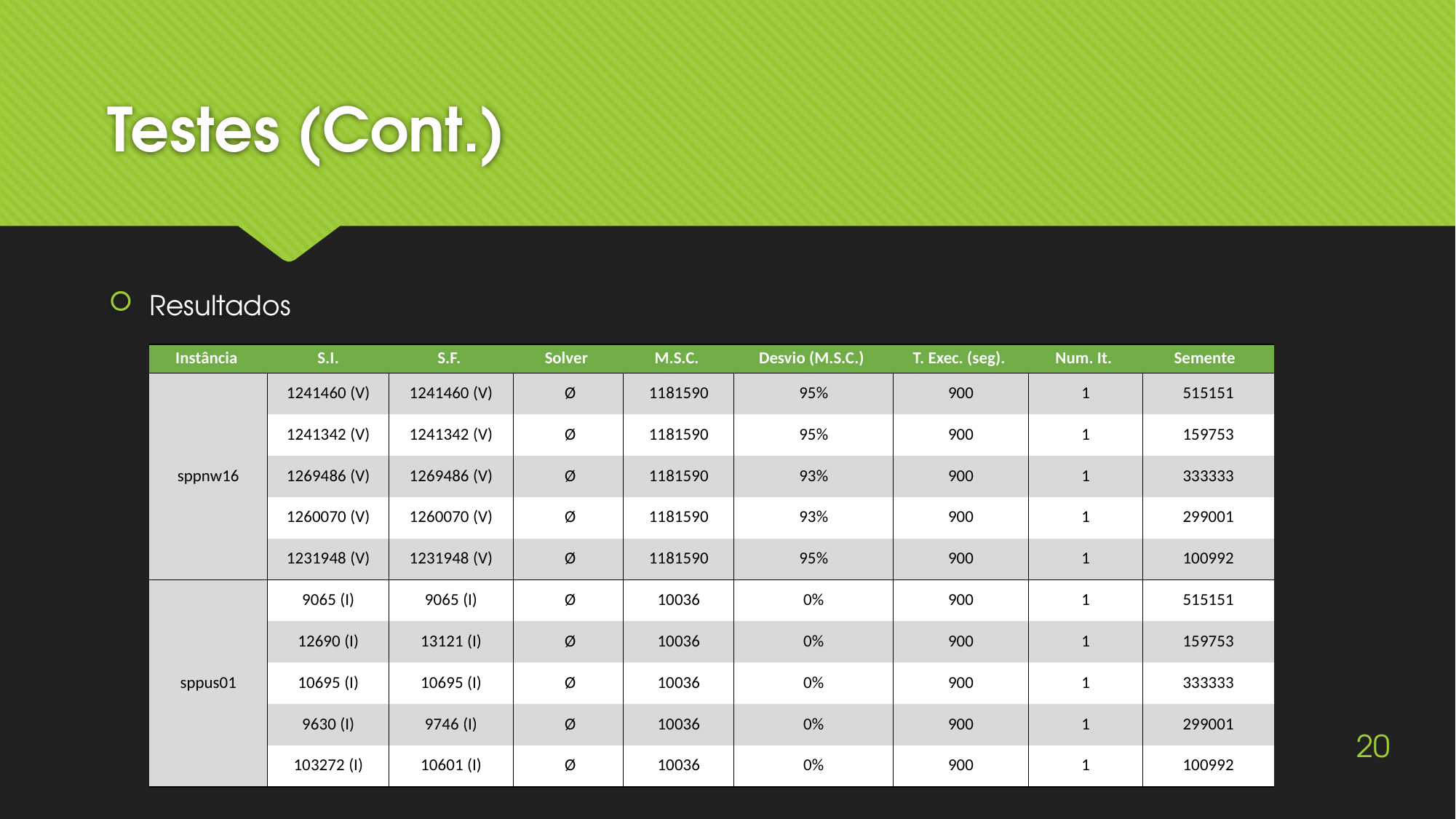

# Testes (Cont.)
Resultados
| Instância | S.I. | S.F. | Solver | M.S.C. | Desvio (M.S.C.) | T. Exec. (seg). | Num. It. | Semente |
| --- | --- | --- | --- | --- | --- | --- | --- | --- |
|  | 1241460 (V) | 1241460 (V) | Ø | 1181590 | 95% | 900 | 1 | 515151 |
|  | 1241342 (V) | 1241342 (V) | Ø | 1181590 | 95% | 900 | 1 | 159753 |
| sppnw16 | 1269486 (V) | 1269486 (V) | Ø | 1181590 | 93% | 900 | 1 | 333333 |
|  | 1260070 (V) | 1260070 (V) | Ø | 1181590 | 93% | 900 | 1 | 299001 |
|  | 1231948 (V) | 1231948 (V) | Ø | 1181590 | 95% | 900 | 1 | 100992 |
|  | 9065 (I) | 9065 (I) | Ø | 10036 | 0% | 900 | 1 | 515151 |
|  | 12690 (I) | 13121 (I) | Ø | 10036 | 0% | 900 | 1 | 159753 |
| sppus01 | 10695 (I) | 10695 (I) | Ø | 10036 | 0% | 900 | 1 | 333333 |
|  | 9630 (I) | 9746 (I) | Ø | 10036 | 0% | 900 | 1 | 299001 |
|  | 103272 (I) | 10601 (I) | Ø | 10036 | 0% | 900 | 1 | 100992 |
20